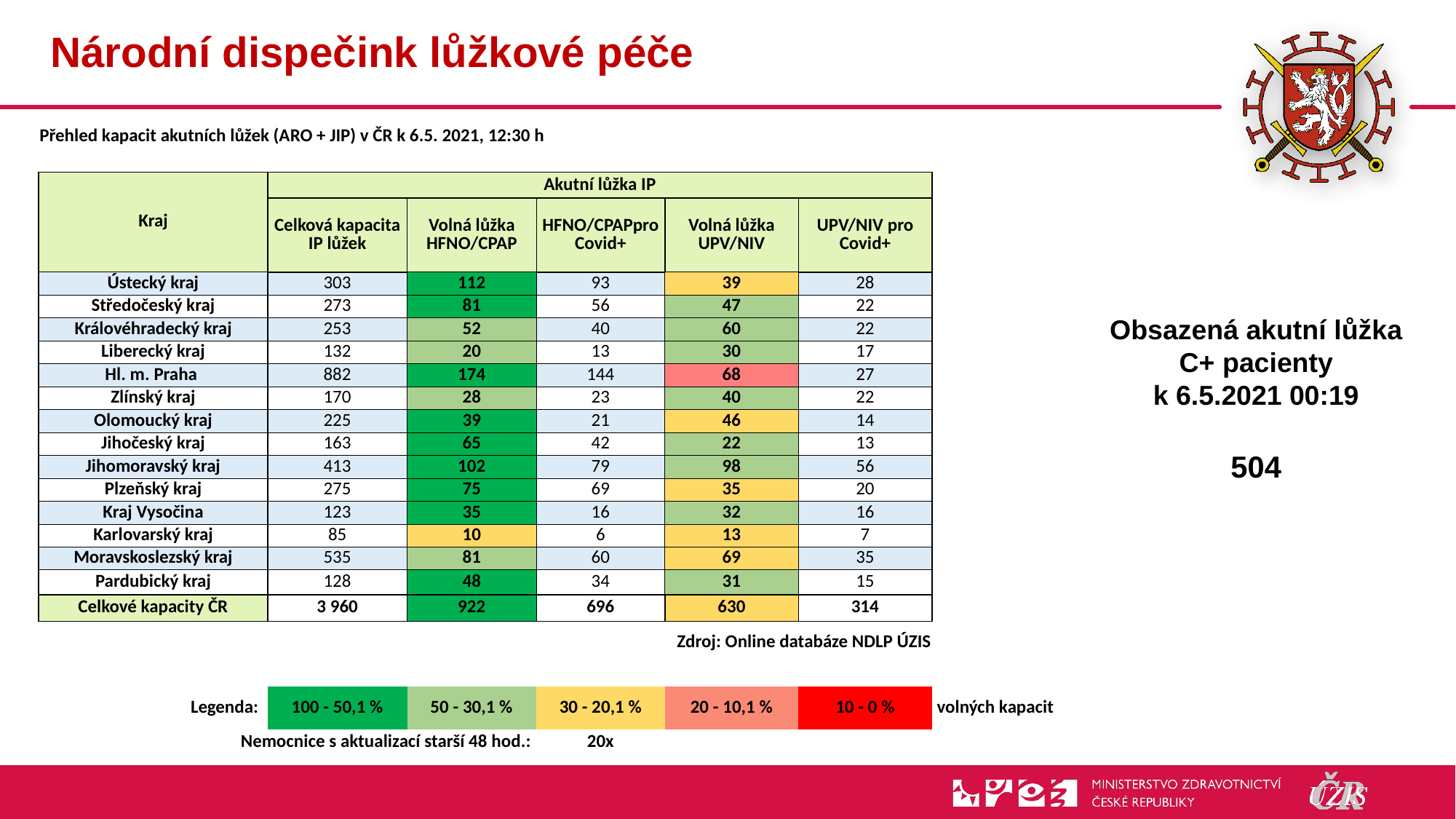

# Národní dispečink lůžkové péče
| Přehled kapacit akutních lůžek (ARO + JIP) v ČR k 6.5. 2021, 12:30 h |  |  |  |  |  |  |
| --- | --- | --- | --- | --- | --- | --- |
|  |  |  |  |  |  |  |
| Kraj | Akutní lůžka IP |  |  |  |  |  |
|  | Celková kapacita IP lůžek | Volná lůžka HFNO/CPAP | HFNO/CPAPpro Covid+ | Volná lůžka UPV/NIV | UPV/NIV pro Covid+ |  |
| Ústecký kraj | 303 | 112 | 93 | 39 | 28 |  |
| Středočeský kraj | 273 | 81 | 56 | 47 | 22 |  |
| Královéhradecký kraj | 253 | 52 | 40 | 60 | 22 |  |
| Liberecký kraj | 132 | 20 | 13 | 30 | 17 |  |
| Hl. m. Praha | 882 | 174 | 144 | 68 | 27 |  |
| Zlínský kraj | 170 | 28 | 23 | 40 | 22 |  |
| Olomoucký kraj | 225 | 39 | 21 | 46 | 14 |  |
| Jihočeský kraj | 163 | 65 | 42 | 22 | 13 |  |
| Jihomoravský kraj | 413 | 102 | 79 | 98 | 56 |  |
| Plzeňský kraj | 275 | 75 | 69 | 35 | 20 |  |
| Kraj Vysočina | 123 | 35 | 16 | 32 | 16 |  |
| Karlovarský kraj | 85 | 10 | 6 | 13 | 7 |  |
| Moravskoslezský kraj | 535 | 81 | 60 | 69 | 35 |  |
| Pardubický kraj | 128 | 48 | 34 | 31 | 15 |  |
| Celkové kapacity ČR | 3 960 | 922 | 696 | 630 | 314 |  |
|  |  |  | Zdroj: Online databáze NDLP ÚZIS |  |  |  |
|  |  |  |  |  |  |  |
| Legenda: | 100 - 50,1 % | 50 - 30,1 % | 30 - 20,1 % | 20 - 10,1 % | 10 - 0 % | volných kapacit |
| Nemocnice s aktualizací starší 48 hod.: |  |  | 20x |  |  |  |
Obsazená akutní lůžka C+ pacienty
k 6.5.2021 00:19

504